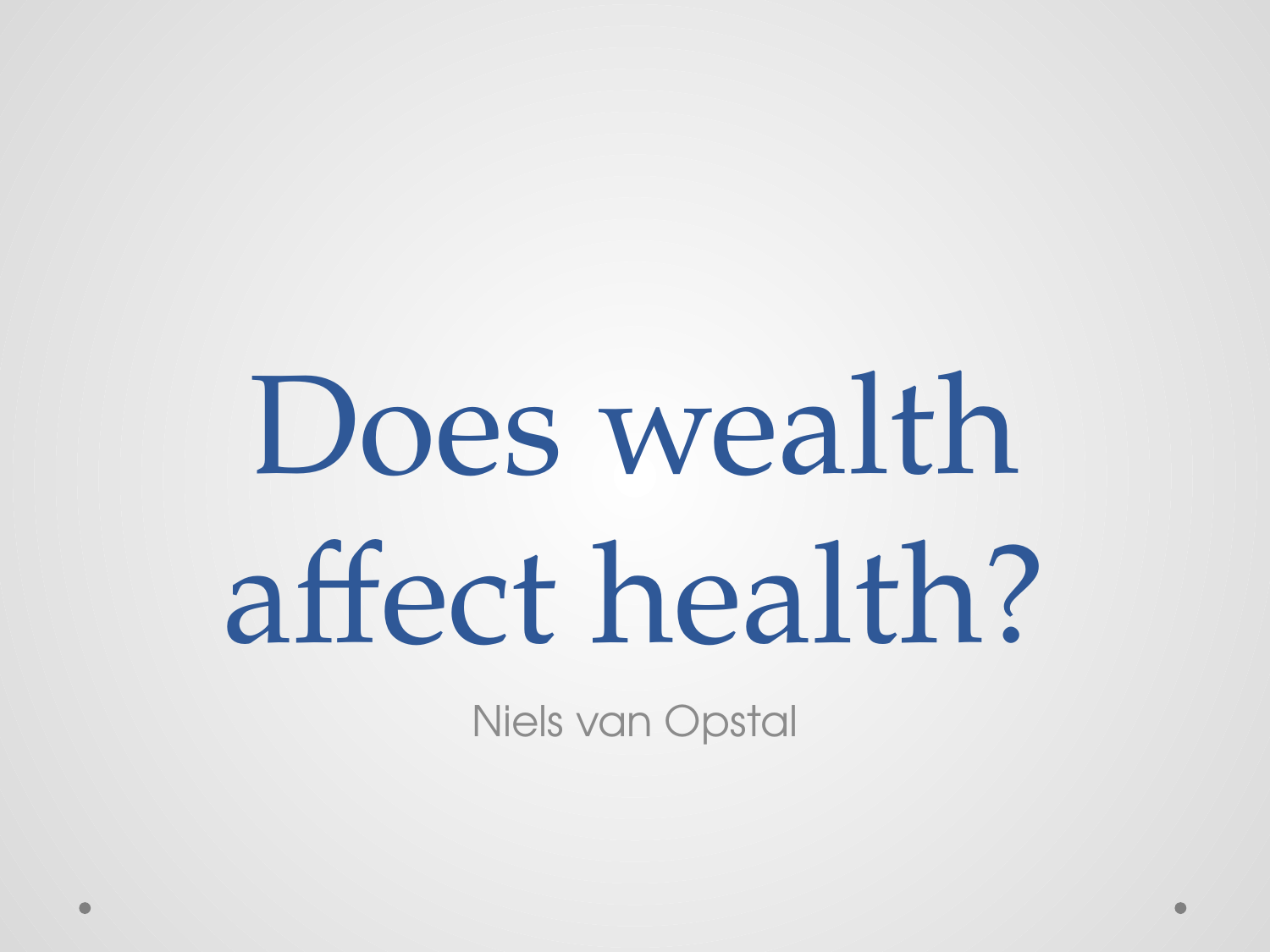

# Does wealth affect health?
Niels van Opstal